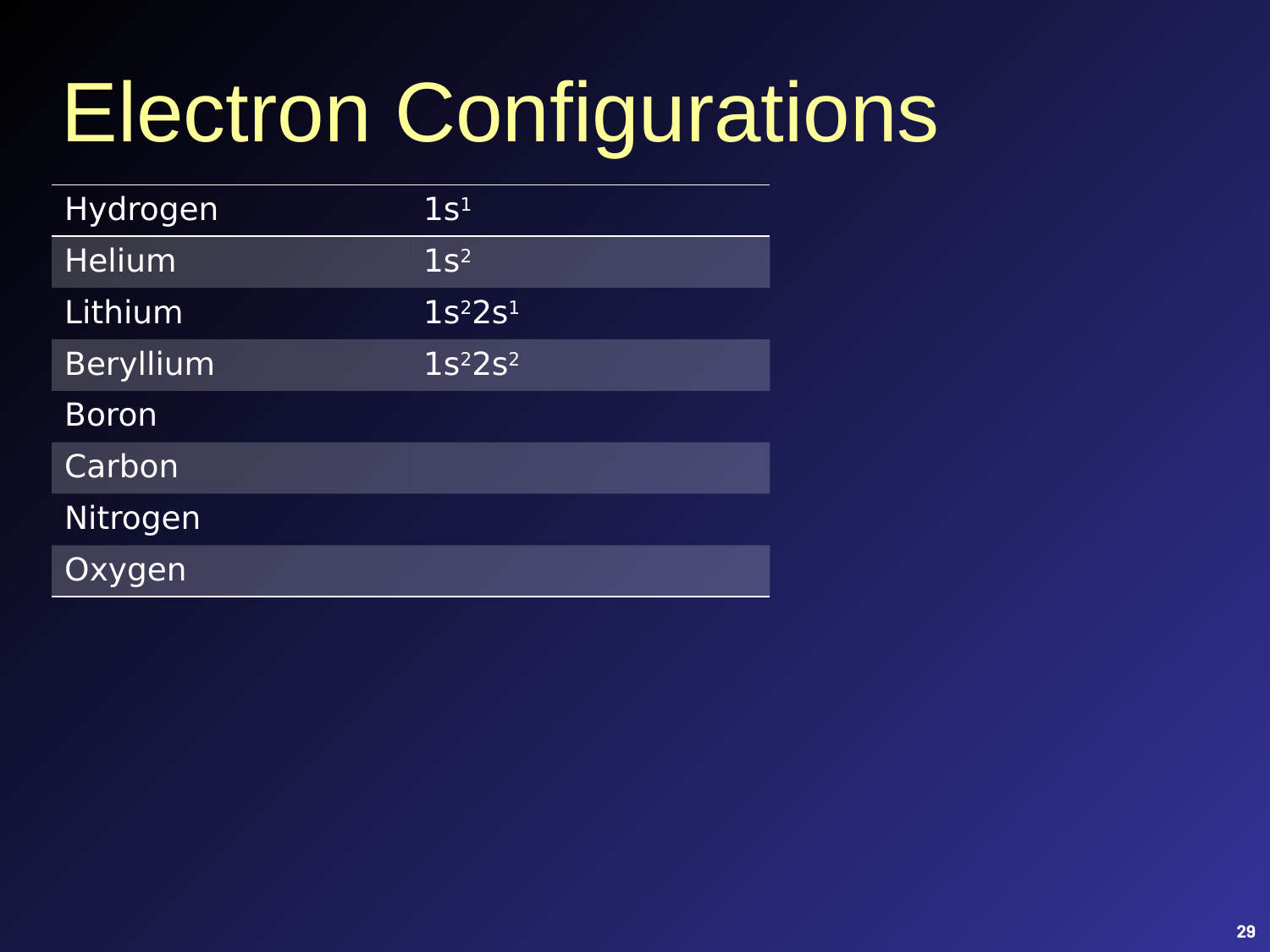

# Electron Configurations
| Hydrogen | 1s1 |
| --- | --- |
| Helium | 1s2 |
| Lithium | 1s22s1 |
| Beryllium | 1s22s2 |
| Boron |  |
| Carbon |  |
| Nitrogen |  |
| Oxygen |  |
29